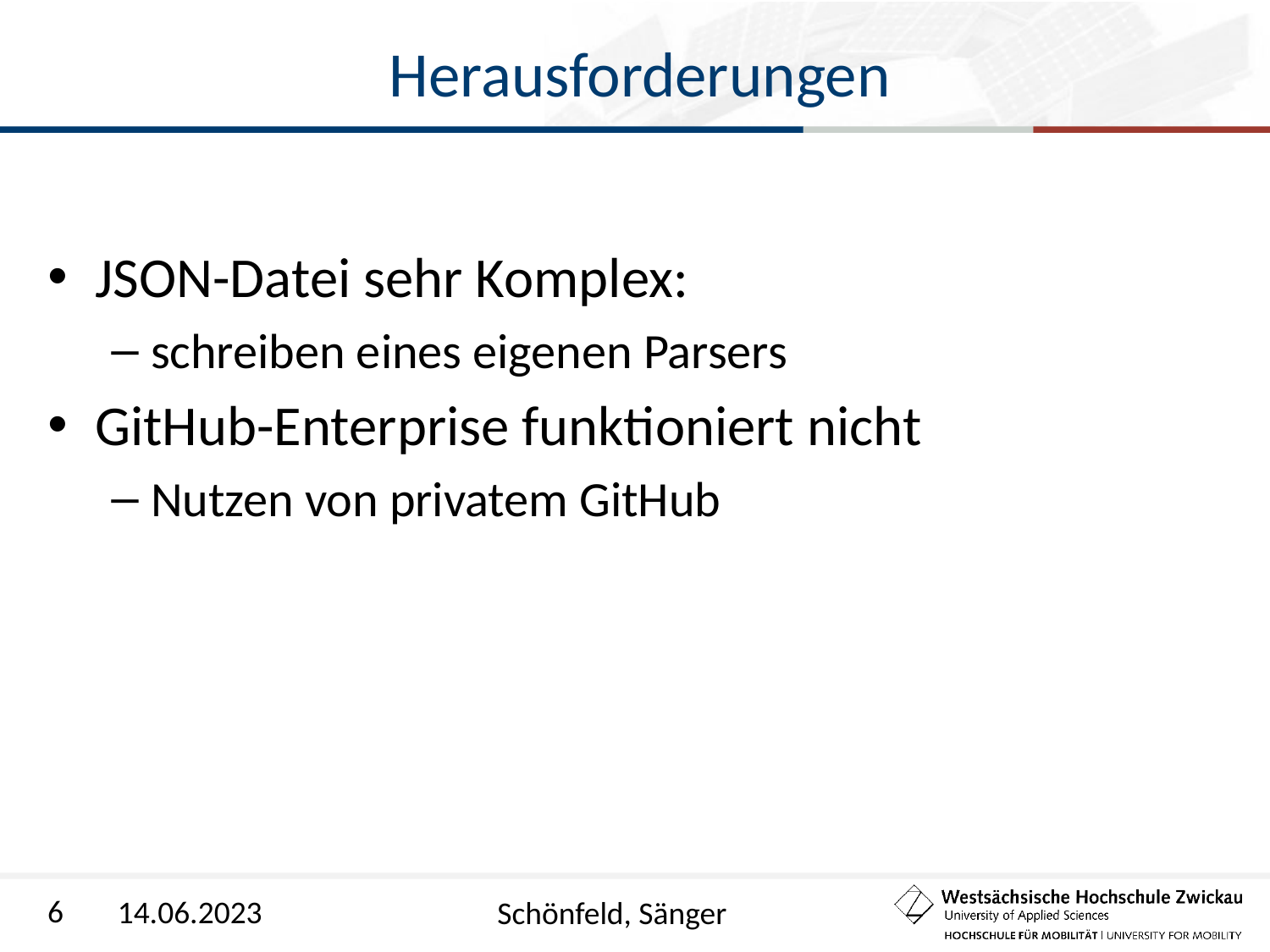

# Herausforderungen

JSON-Datei sehr Komplex:
schreiben eines eigenen Parsers
GitHub-Enterprise funktioniert nicht
Nutzen von privatem GitHub

6
14.06.2023
Schönfeld, Sänger